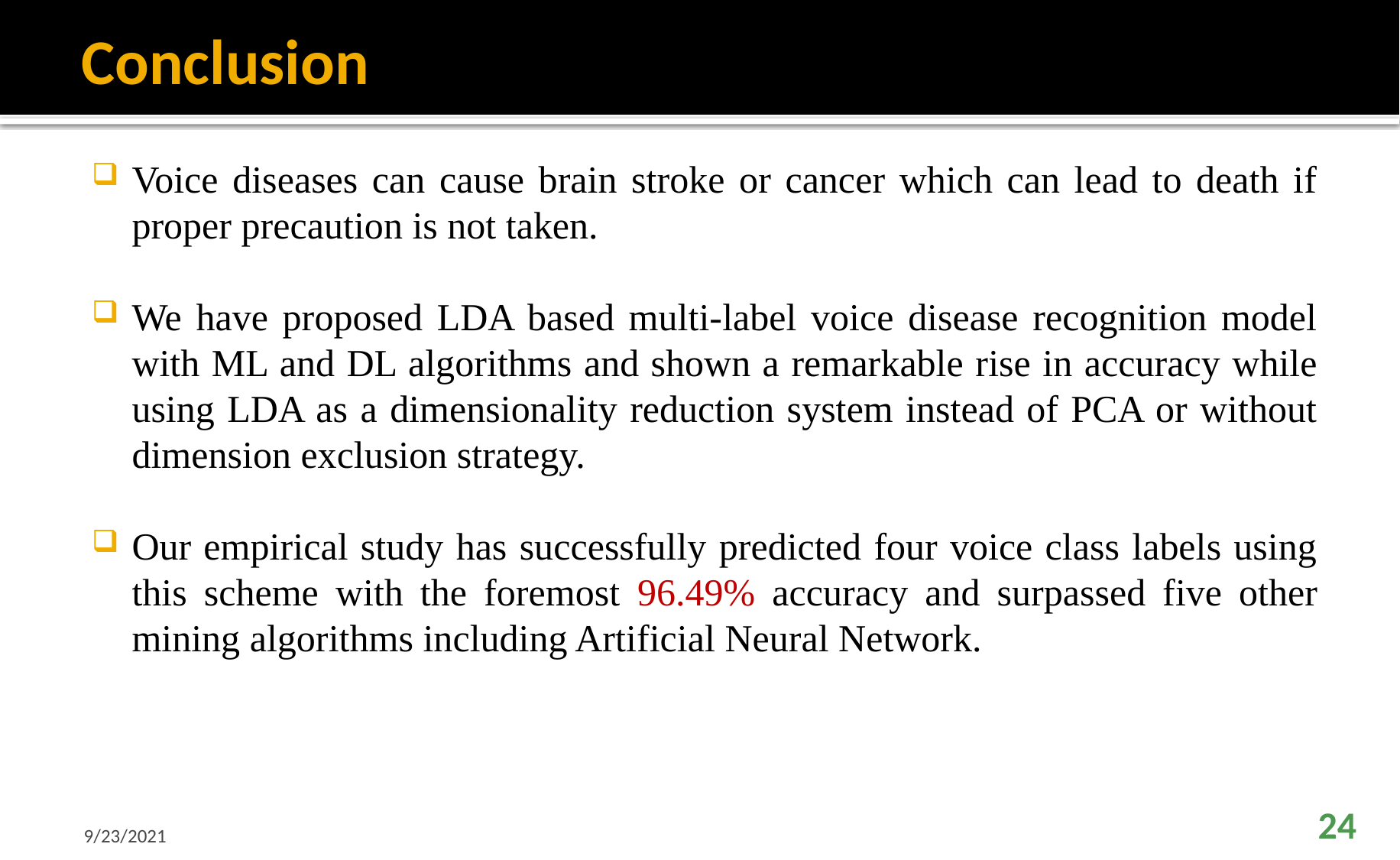

# Conclusion
Voice diseases can cause brain stroke or cancer which can lead to death if proper precaution is not taken.

We have proposed LDA based multi-label voice disease recognition model with ML and DL algorithms and shown a remarkable rise in accuracy while using LDA as a dimensionality reduction system instead of PCA or without dimension exclusion strategy.

Our empirical study has successfully predicted four voice class labels using this scheme with the foremost 96.49% accuracy and surpassed five other mining algorithms including Artificial Neural Network.
9/23/2021
24